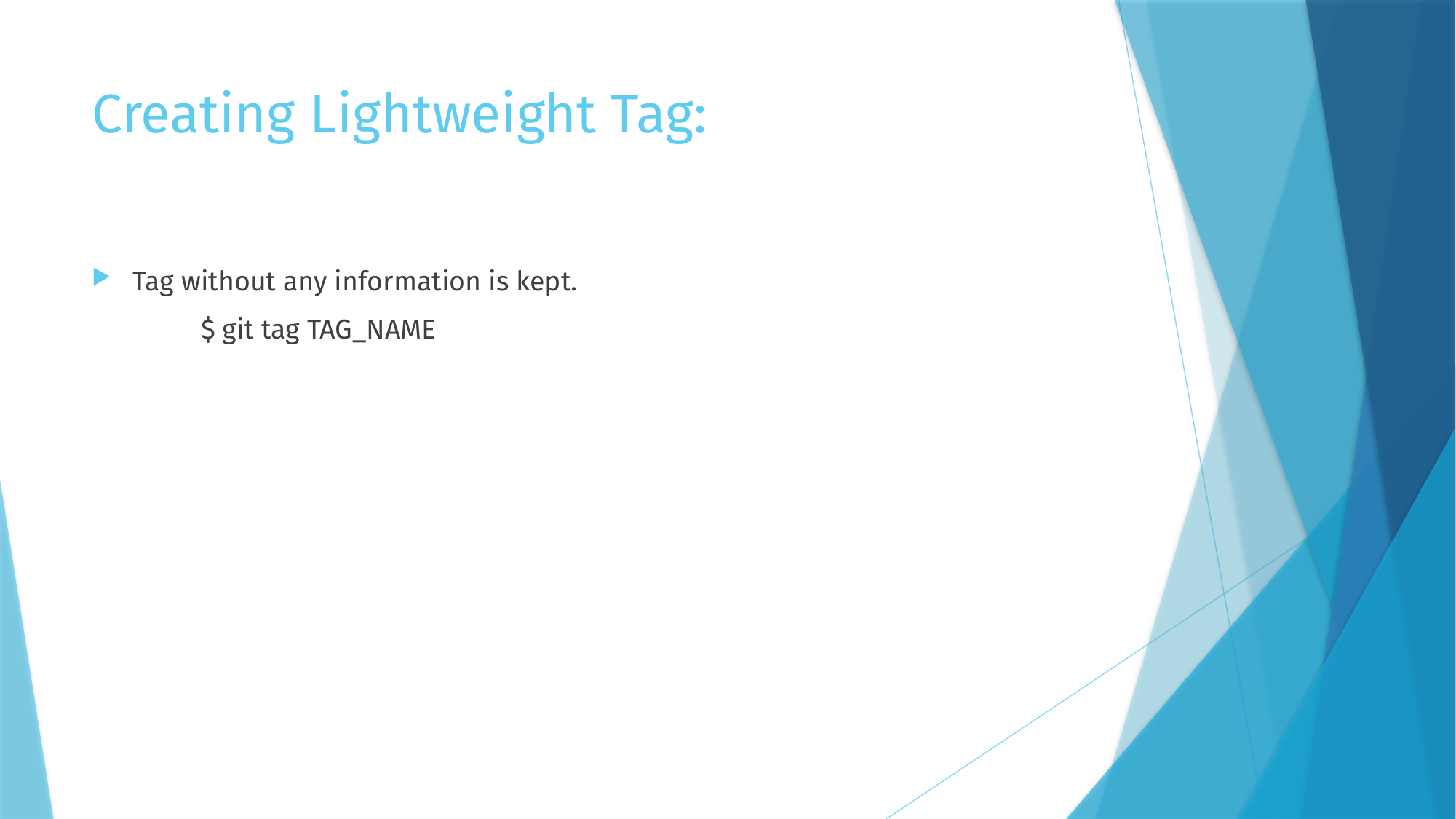

# Creating Lightweight Tag:
Tag without any information is kept.
	$ git tag TAG_NAME